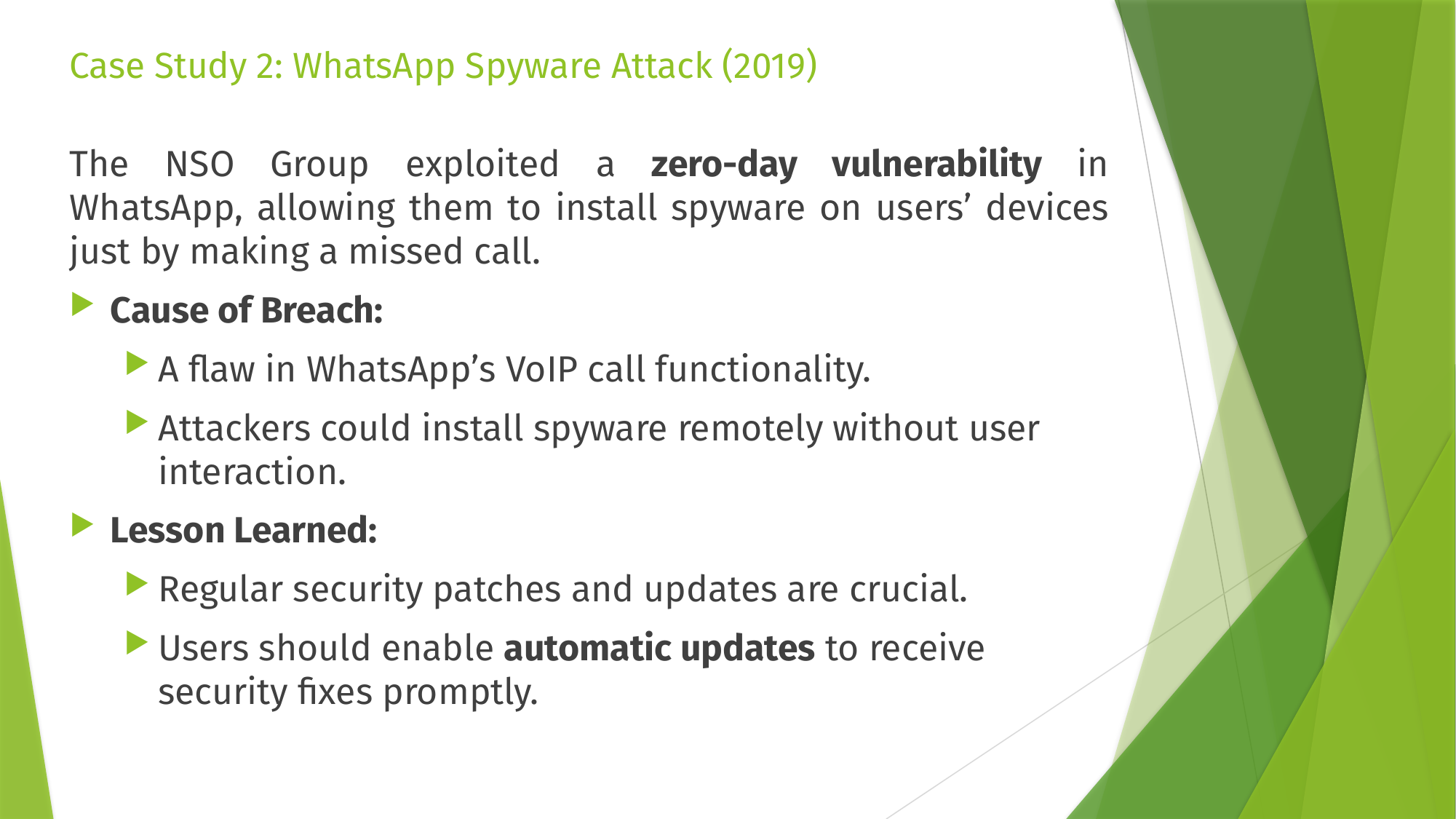

# Case Study 2: WhatsApp Spyware Attack (2019)
The NSO Group exploited a zero-day vulnerability in WhatsApp, allowing them to install spyware on users’ devices just by making a missed call.
Cause of Breach:
A flaw in WhatsApp’s VoIP call functionality.
Attackers could install spyware remotely without user interaction.
Lesson Learned:
Regular security patches and updates are crucial.
Users should enable automatic updates to receive security fixes promptly.